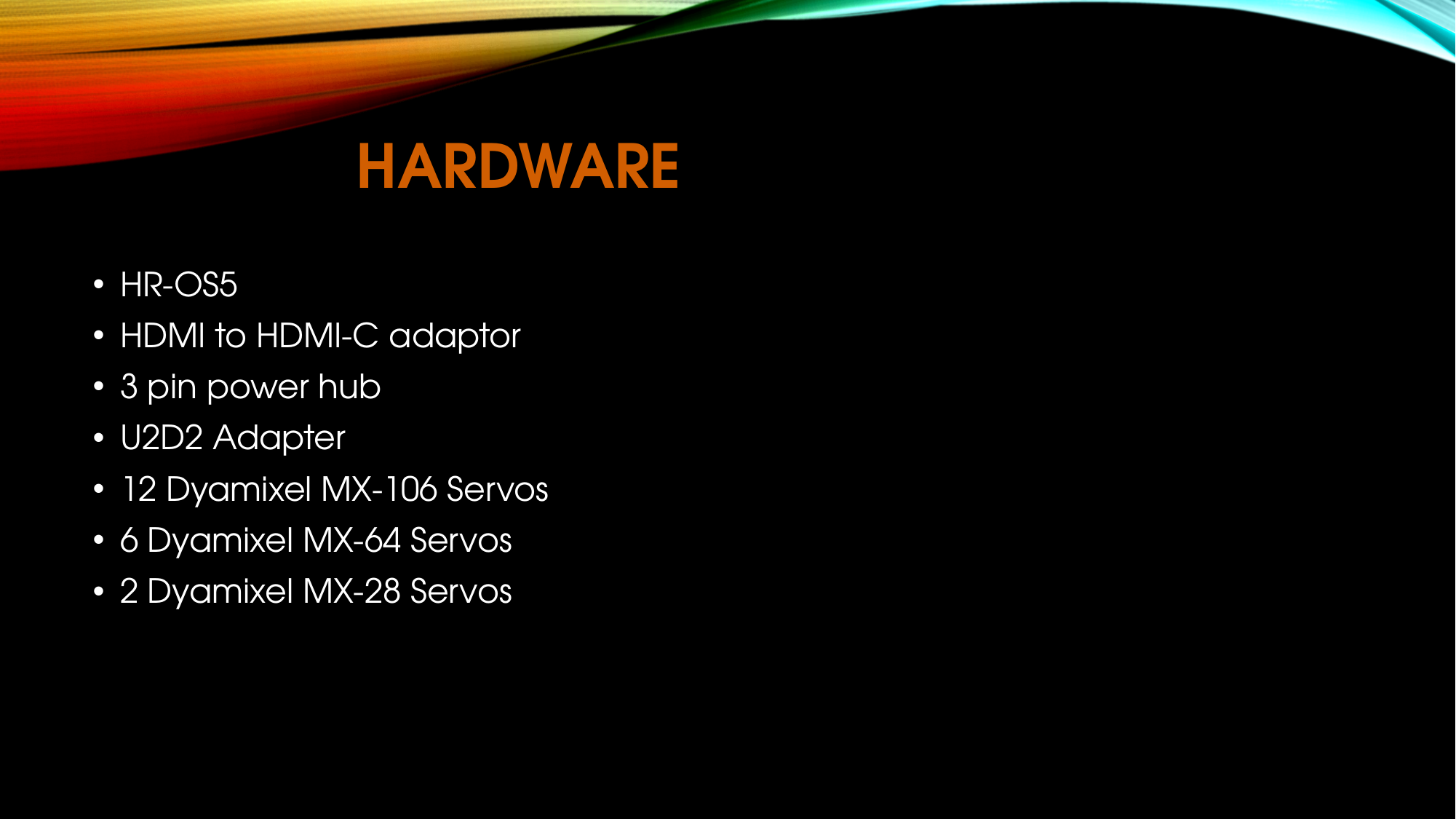

# Hardware
HR-OS5
HDMI to HDMI-C adaptor
3 pin power hub
U2D2 Adapter
12 Dyamixel MX-106 Servos
6 Dyamixel MX-64 Servos
2 Dyamixel MX-28 Servos